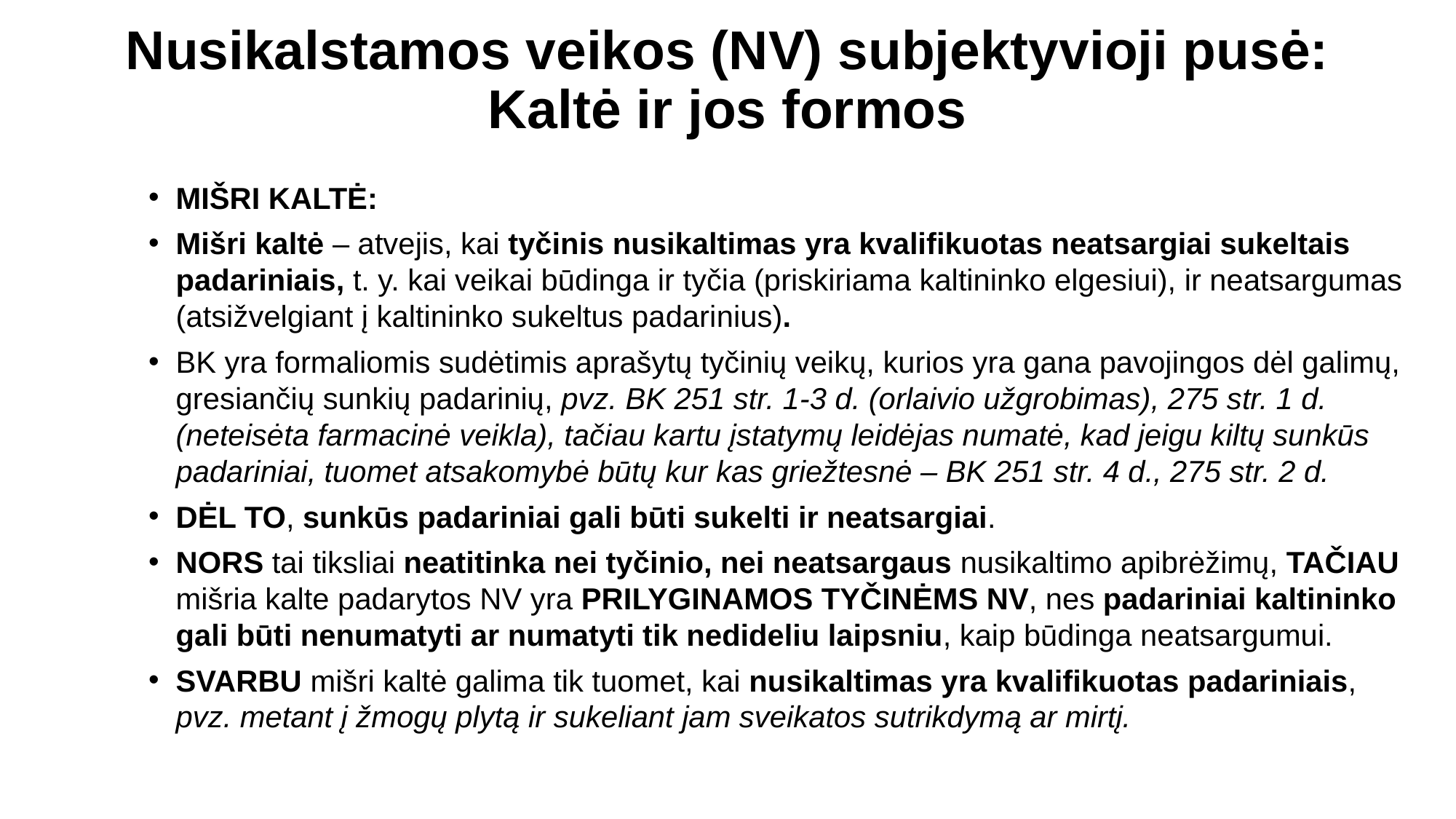

# Nusikalstamos veikos (NV) subjektyvioji pusė: Kaltė ir jos formos
MIŠRI KALTĖ:
Mišri kaltė – atvejis, kai tyčinis nusikaltimas yra kvalifikuotas neatsargiai sukeltais padariniais, t. y. kai veikai būdinga ir tyčia (priskiriama kaltininko elgesiui), ir neatsargumas (atsižvelgiant į kaltininko sukeltus padari­nius).
BK yra formaliomis sudėtimis aprašytų tyčinių veikų, kurios yra gana pavojingos dėl galimų, gresiančių sunkių padarinių, pvz. BK 251 str. 1-3 d. (orlaivio užgrobimas), 275 str. 1 d. (neteisėta farmacinė veikla), tačiau kartu įstatymų leidėjas numatė, kad jeigu kiltų sunkūs padariniai, tuomet atsakomybė būtų kur kas griežtesnė – BK 251 str. 4 d., 275 str. 2 d.
DĖL TO, sunkūs padariniai gali būti sukelti ir neatsargiai.
NORS tai tiksliai neatitinka nei tyčinio, nei neatsargaus nusikaltimo apibrėžimų, TAČIAU mišria kalte padarytos NV yra PRILYGINAMOS TYČINĖMS NV, nes padariniai kaltininko gali būti nenumatyti ar numatyti tik nedideliu laipsniu, kaip būdinga neatsargumui.
SVARBU mišri kaltė galima tik tuomet, kai nusikaltimas yra kvalifikuotas padariniais, pvz. metant į žmogų plytą ir sukeliant jam sveikatos sutrikdymą ar mirtį.